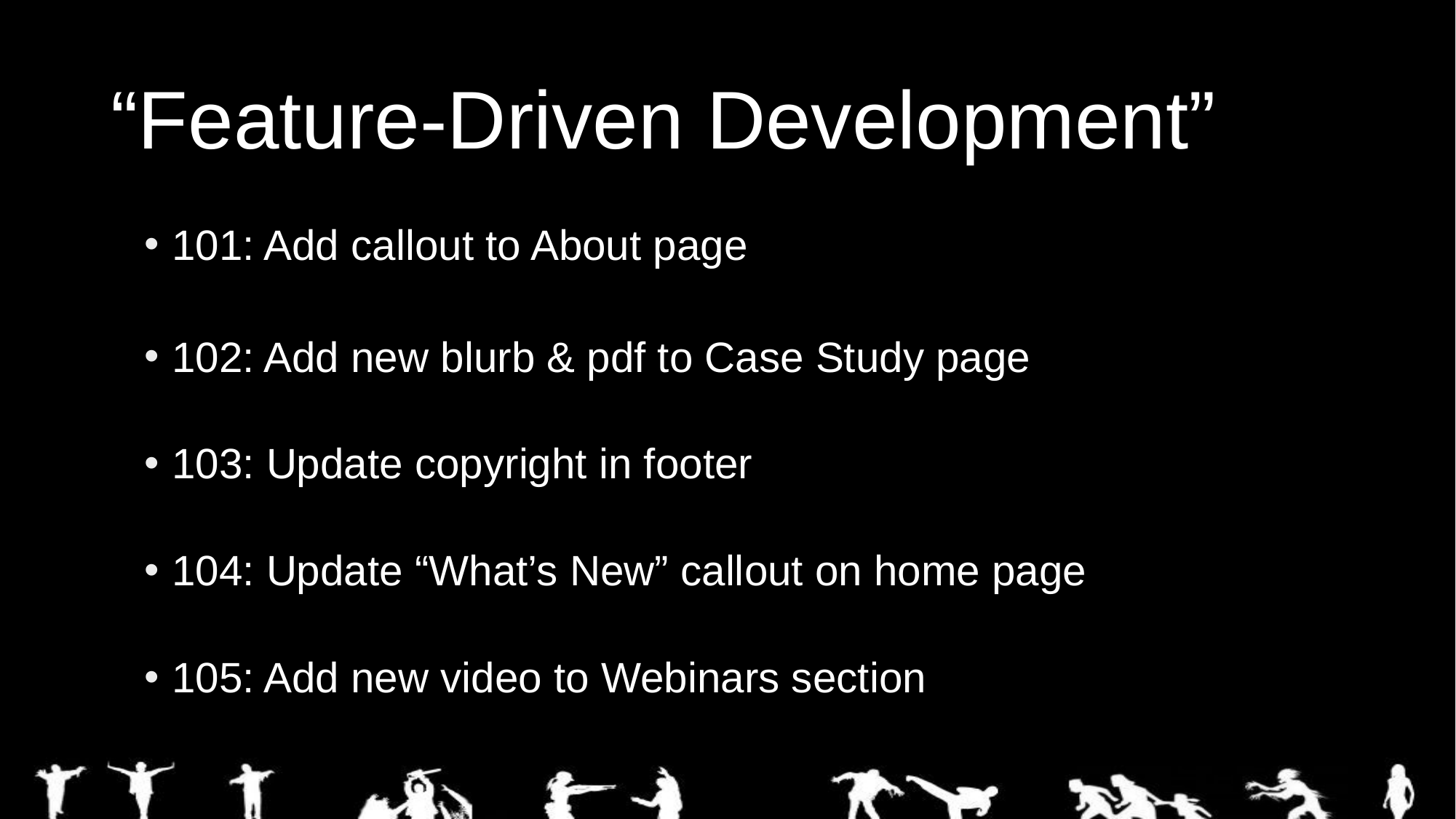

# “Feature-Driven Development”
101: Add callout to About page
102: Add new blurb & pdf to Case Study page
103: Update copyright in footer
104: Update “What’s New” callout on home page
105: Add new video to Webinars section